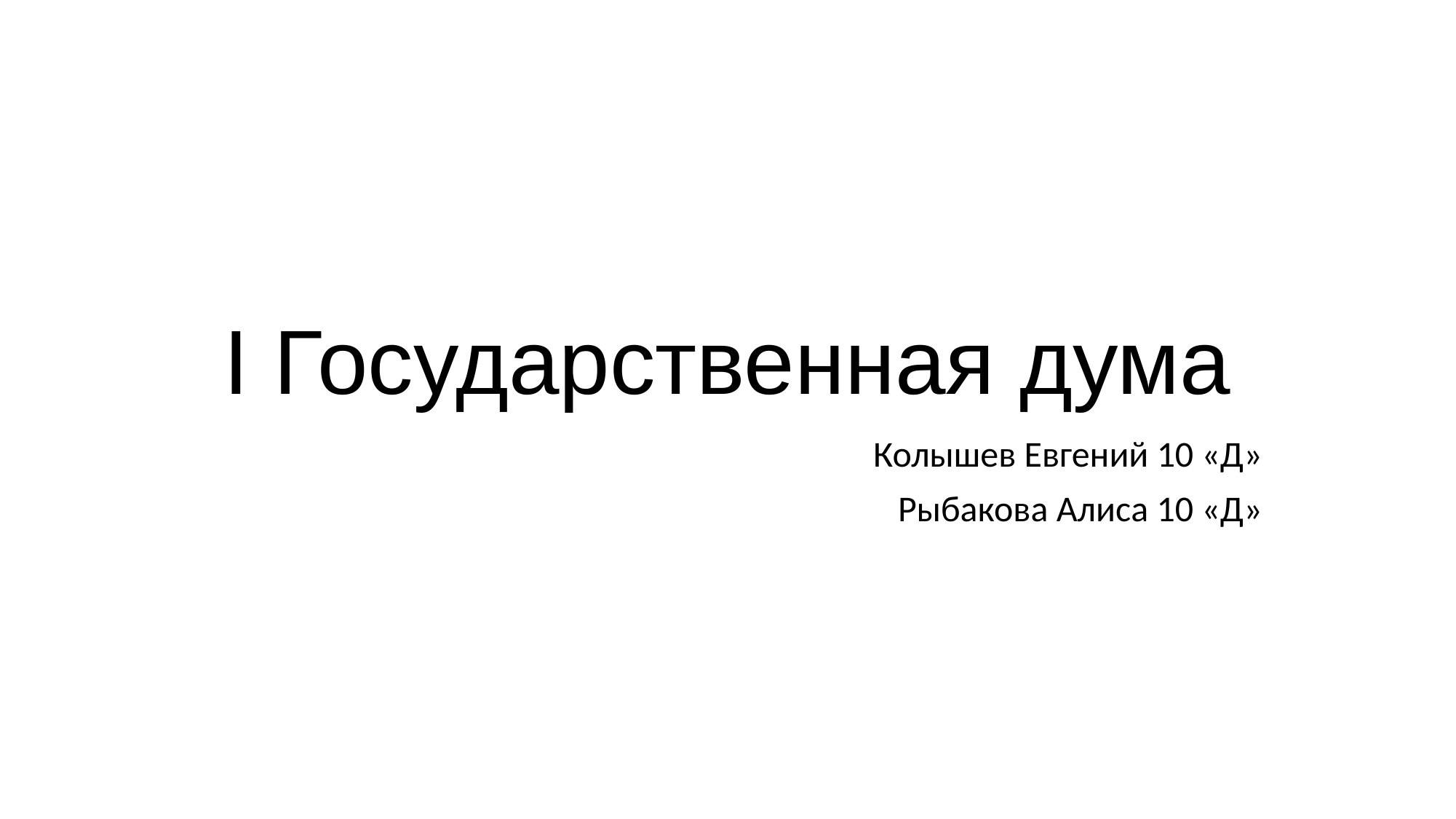

# I Государственная дума
Колышев Евгений 10 «Д»
Рыбакова Алиса 10 «Д»